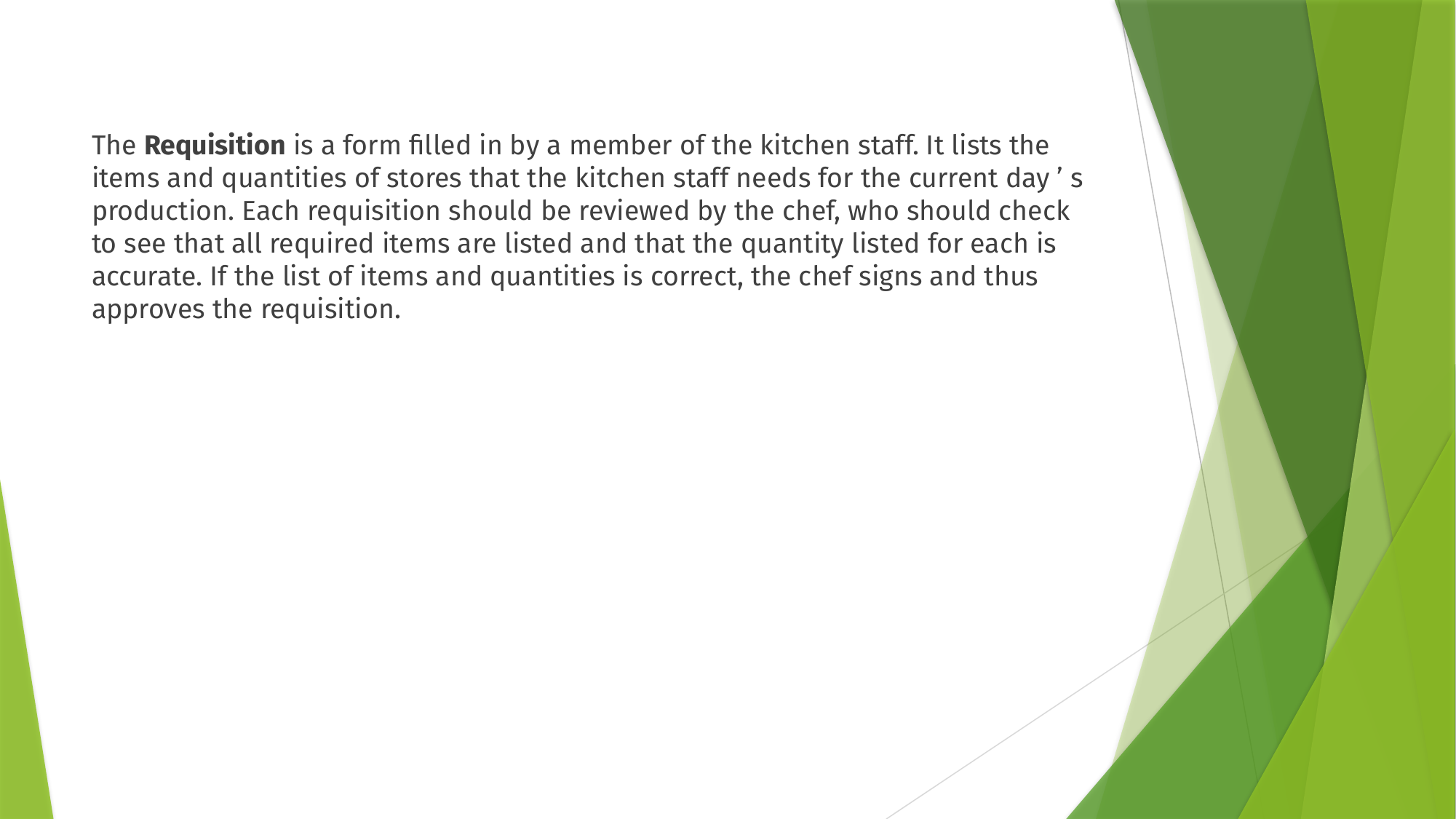

The Requisition is a form filled in by a member of the kitchen staff. It lists the items and quantities of stores that the kitchen staff needs for the current day ’ s production. Each requisition should be reviewed by the chef, who should check to see that all required items are listed and that the quantity listed for each is accurate. If the list of items and quantities is correct, the chef signs and thus approves the requisition.